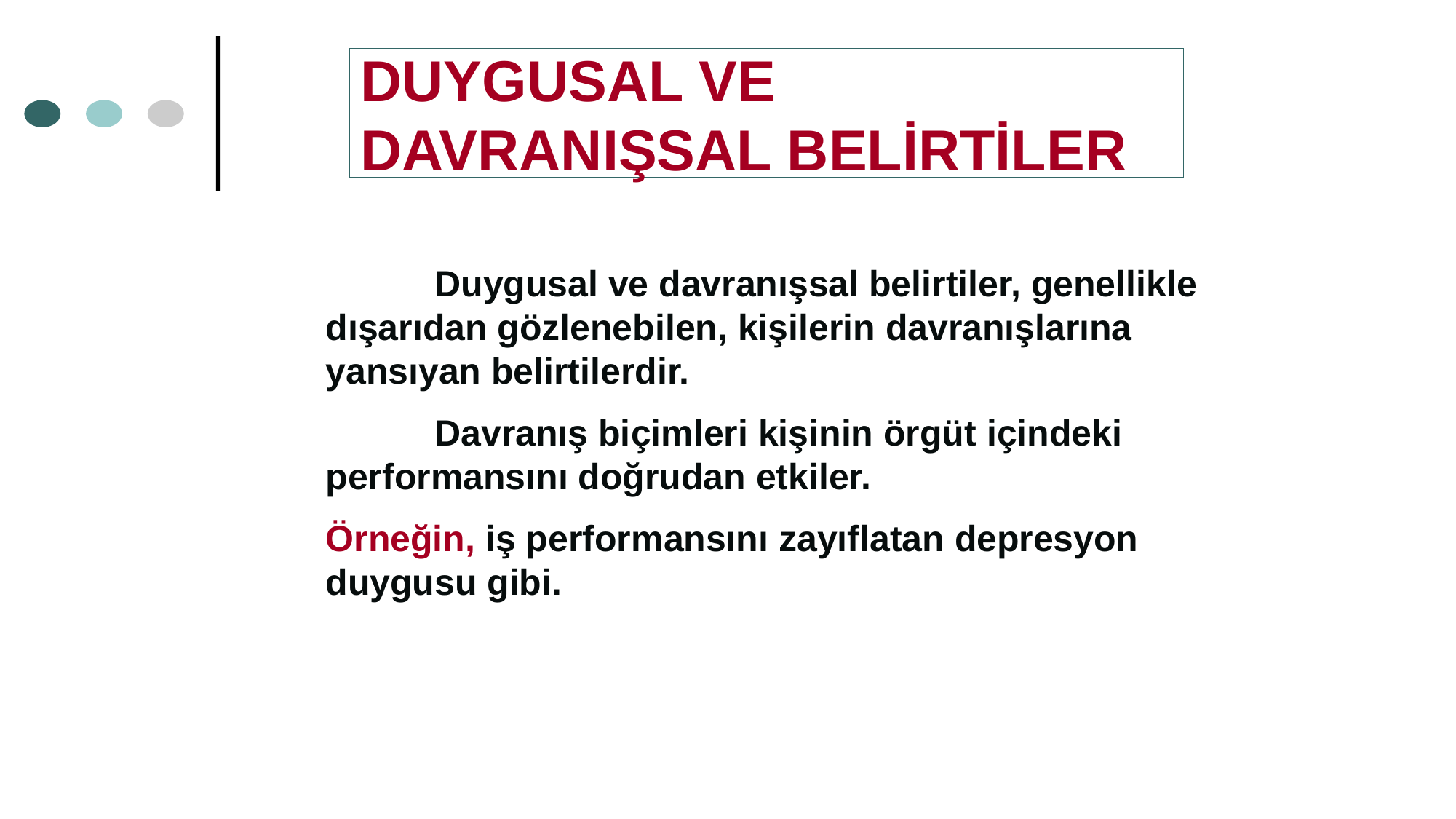

# DUYGUSAL VE DAVRANIŞSAL BELİRTİLER
	Duygusal ve davranışsal belirtiler, genellikle dışarıdan gözlenebilen, kişilerin davranışlarına yansıyan belirtilerdir.
	Davranış biçimleri kişinin örgüt içindeki performansını doğrudan etkiler.
Örneğin, iş performansını zayıflatan depresyon duygusu gibi.